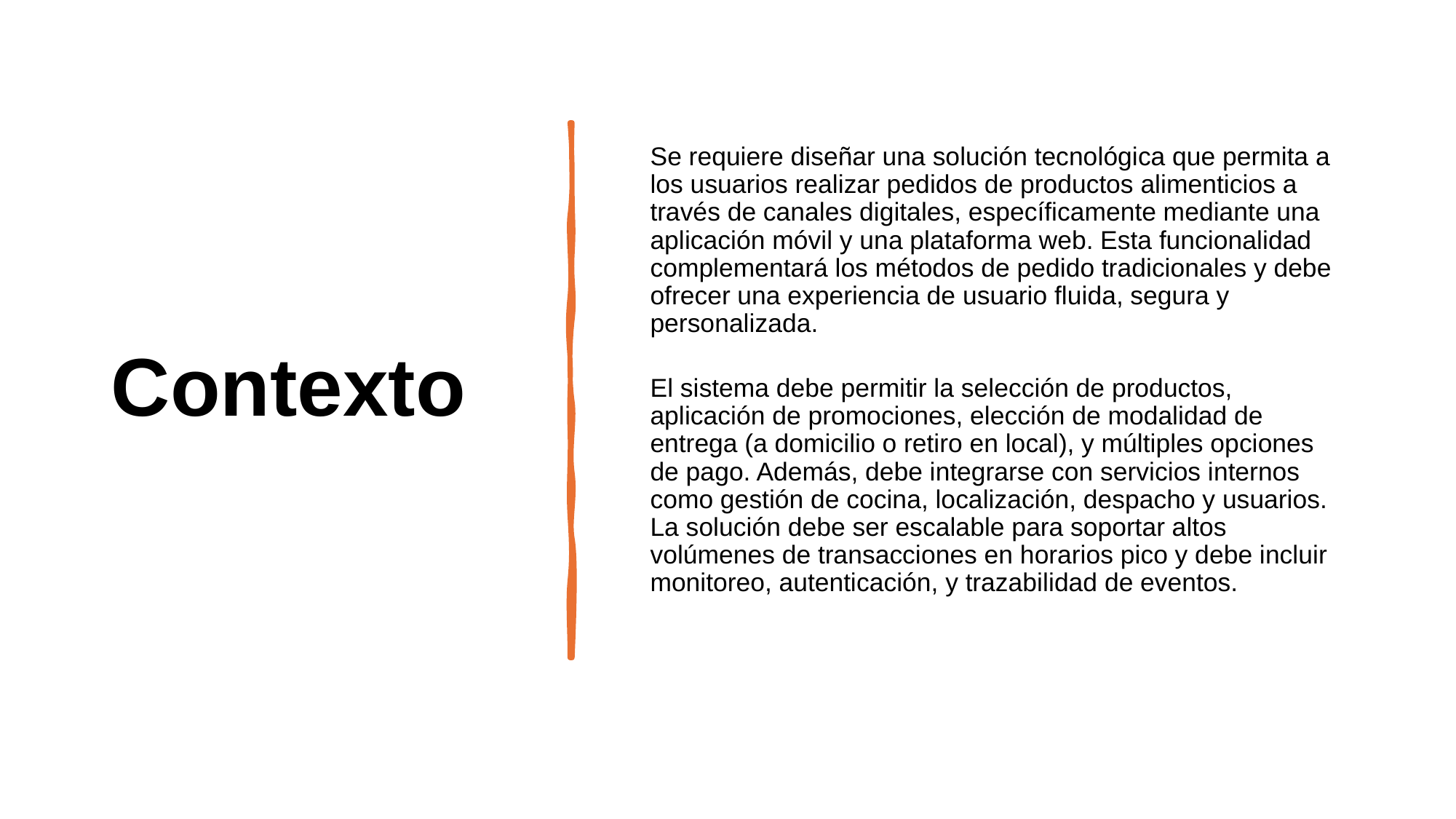

# Contexto

	Se requiere diseñar una solución tecnológica que permita a los usuarios realizar pedidos de productos alimenticios a través de canales digitales, específicamente mediante una aplicación móvil y una plataforma web. Esta funcionalidad complementará los métodos de pedido tradicionales y debe ofrecer una experiencia de usuario fluida, segura y personalizada.
	El sistema debe permitir la selección de productos, aplicación de promociones, elección de modalidad de entrega (a domicilio o retiro en local), y múltiples opciones de pago. Además, debe integrarse con servicios internos como gestión de cocina, localización, despacho y usuarios. La solución debe ser escalable para soportar altos volúmenes de transacciones en horarios pico y debe incluir monitoreo, autenticación, y trazabilidad de eventos.